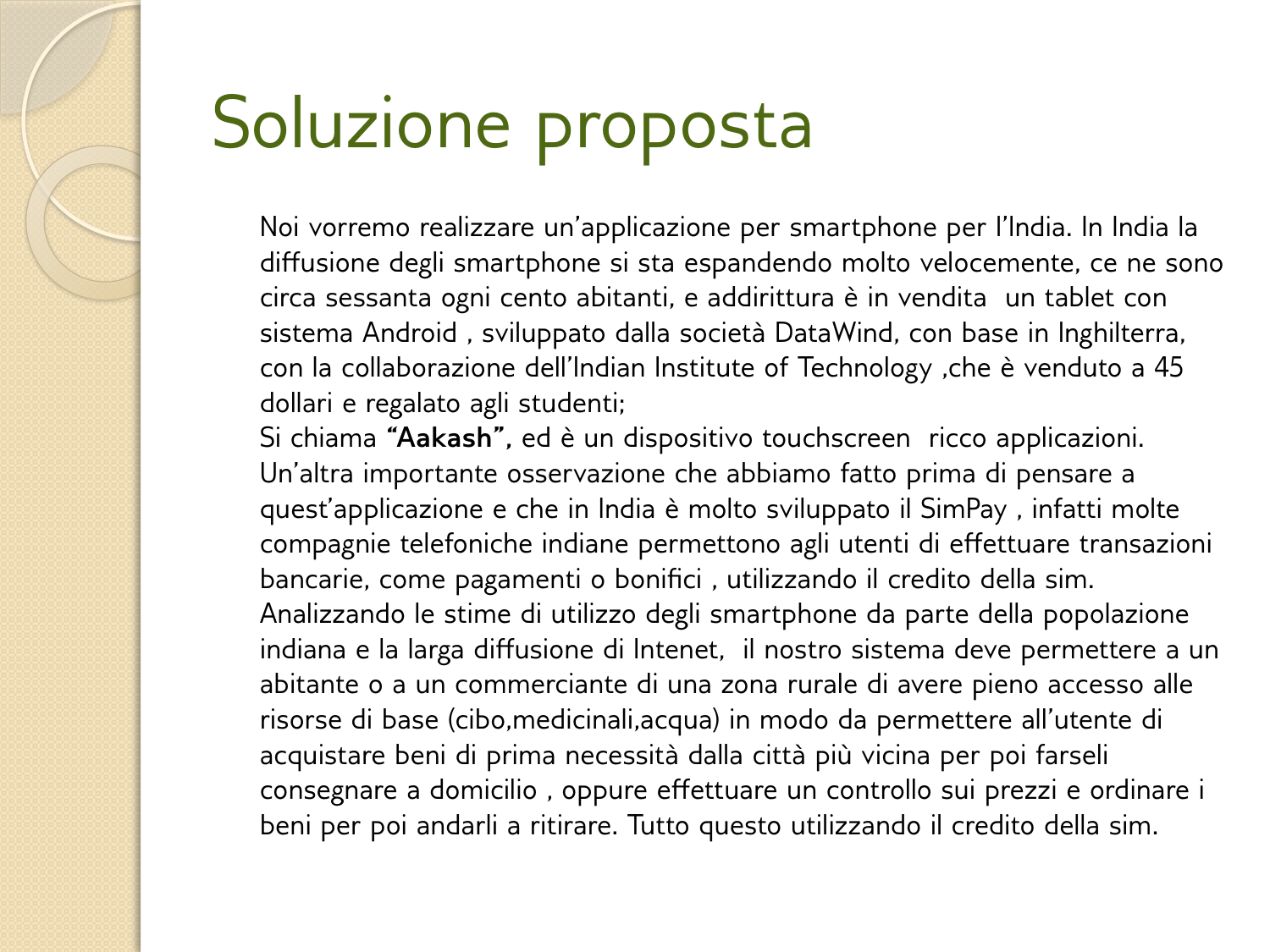

# Soluzione proposta
 	Noi vorremo realizzare un’applicazione per smartphone per l’India. In India la diffusione degli smartphone si sta espandendo molto velocemente, ce ne sono circa sessanta ogni cento abitanti, e addirittura è in vendita  un tablet con sistema Android , sviluppato dalla società DataWind, con base in Inghilterra, con la collaborazione dell’Indian Institute of Technology ,che è venduto a 45 dollari e regalato agli studenti;
Si chiama “Aakash”, ed è un dispositivo touchscreen  ricco applicazioni.
Un’altra importante osservazione che abbiamo fatto prima di pensare a quest’applicazione e che in India è molto sviluppato il SimPay , infatti molte compagnie telefoniche indiane permettono agli utenti di effettuare transazioni bancarie, come pagamenti o bonifici , utilizzando il credito della sim. Analizzando le stime di utilizzo degli smartphone da parte della popolazione indiana e la larga diffusione di Intenet,  il nostro sistema deve permettere a un abitante o a un commerciante di una zona rurale di avere pieno accesso alle risorse di base (cibo,medicinali,acqua) in modo da permettere all’utente di acquistare beni di prima necessità dalla città più vicina per poi farseli consegnare a domicilio , oppure effettuare un controllo sui prezzi e ordinare i beni per poi andarli a ritirare. Tutto questo utilizzando il credito della sim.